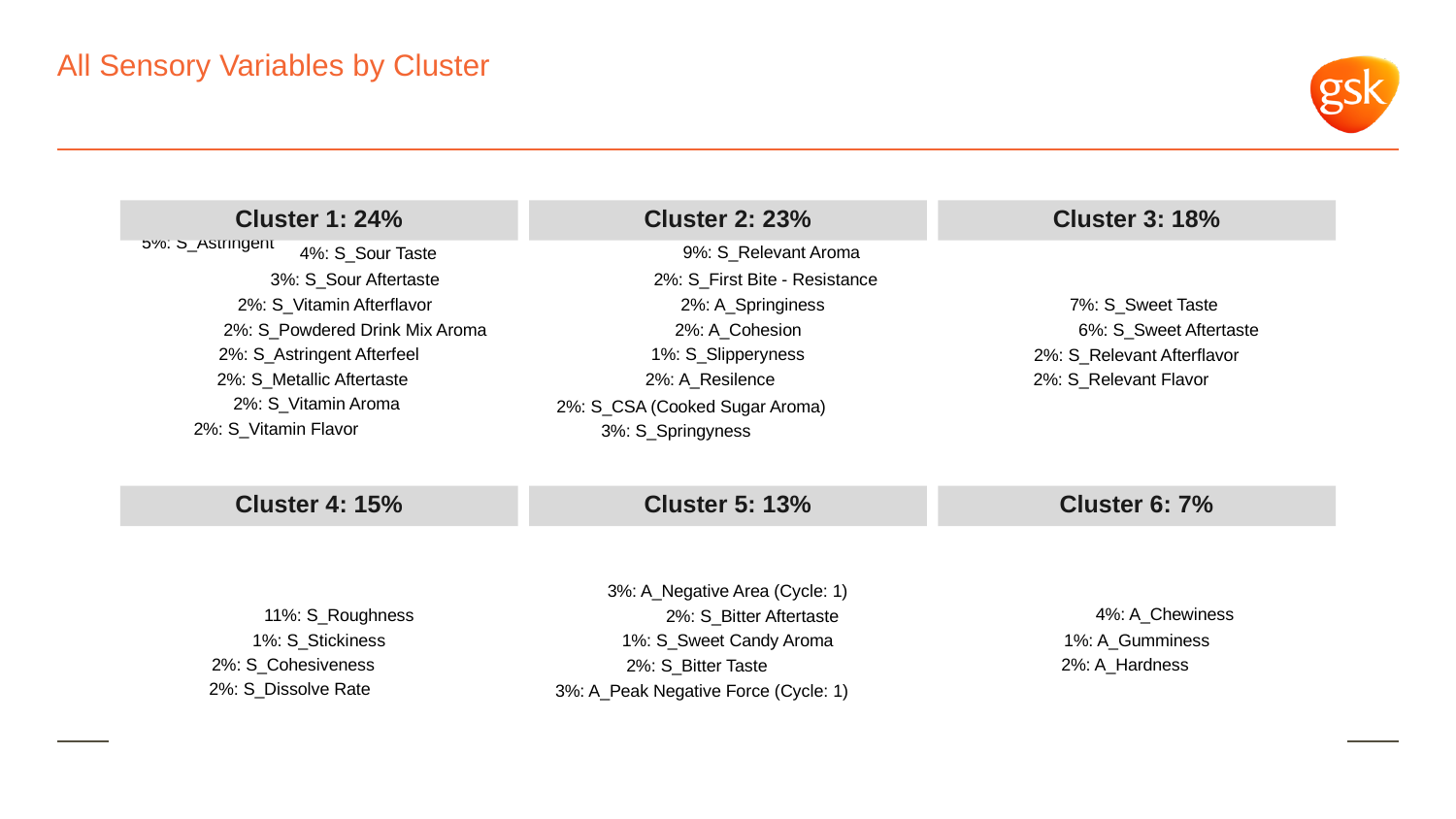

# All Sensory Variables by Cluster

Cluster 1: 24%
Cluster 2: 23%
Cluster 3: 18%
5%: S_Astringent
9%: S_Relevant Aroma
4%: S_Sour Taste
2%: S_First Bite - Resistance
3%: S_Sour Aftertaste
2%: A_Springiness
2%: S_Vitamin Afterflavor
7%: S_Sweet Taste
6%: S_Sweet Aftertaste
2%: S_Powdered Drink Mix Aroma
2%: A_Cohesion
2%: S_Astringent Afterfeel
1%: S_Slipperyness
2%: S_Relevant Afterflavor
2%: S_Metallic Aftertaste
2%: A_Resilence
2%: S_Relevant Flavor
2%: S_Vitamin Aroma
2%: S_CSA (Cooked Sugar Aroma)
2%: S_Vitamin Flavor
3%: S_Springyness

Cluster 4: 15%
Cluster 5: 13%
Cluster 6: 7%
3%: A_Negative Area (Cycle: 1)
4%: A_Chewiness
11%: S_Roughness
2%: S_Bitter Aftertaste
1%: S_Sweet Candy Aroma
1%: S_Stickiness
1%: A_Gumminess
2%: S_Cohesiveness
2%: A_Hardness
2%: S_Bitter Taste
2%: S_Dissolve Rate
3%: A_Peak Negative Force (Cycle: 1)